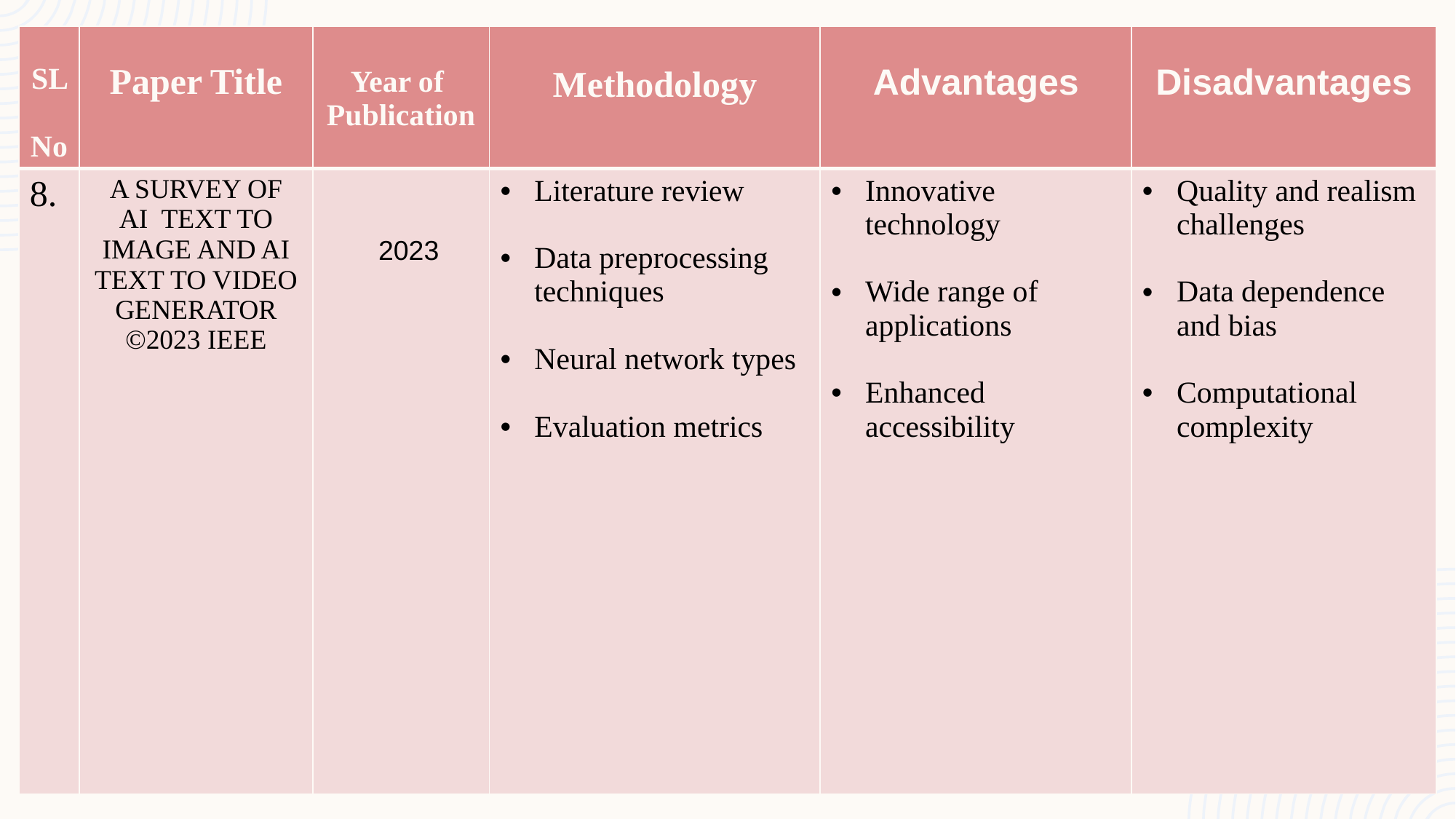

| SL No | Paper Title | Year of  Publication | Methodology | Advantages | Disadvantages |
| --- | --- | --- | --- | --- | --- |
| 8. | A SURVEY OF AI  TEXT TO IMAGE AND AI TEXT TO VIDEO GENERATOR ©2023 IEEE | 2023 | Literature review Data preprocessing techniques Neural network types Evaluation metrics | Innovative technology Wide range of applications Enhanced accessibility | Quality and realism challenges Data dependence and bias Computational complexity |